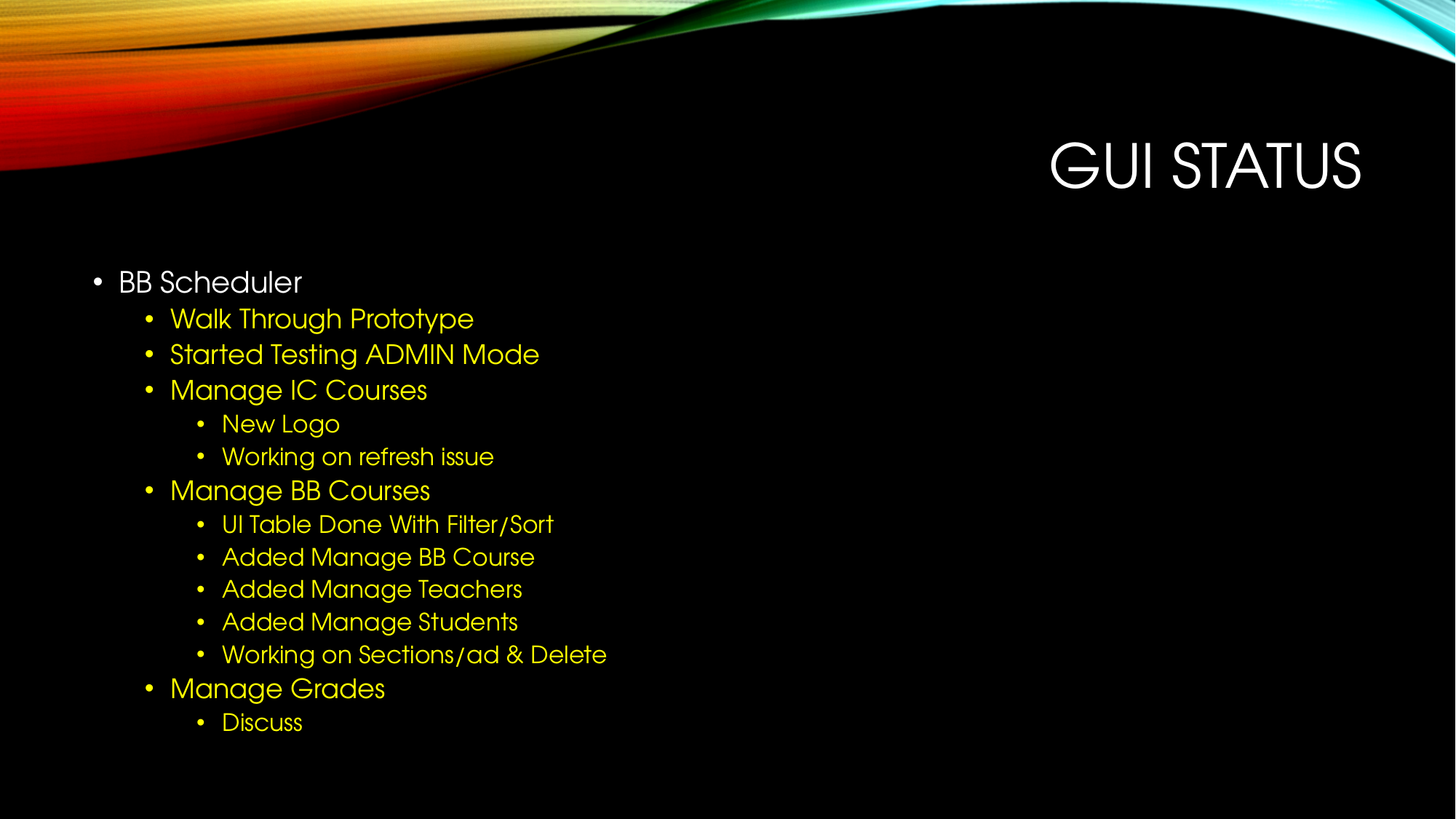

# GUI Status
BB Scheduler
Walk Through Prototype
Started Testing ADMIN Mode
Manage IC Courses
New Logo
Working on refresh issue
Manage BB Courses
UI Table Done With Filter/Sort
Added Manage BB Course
Added Manage Teachers
Added Manage Students
Working on Sections/ad & Delete
Manage Grades
Discuss